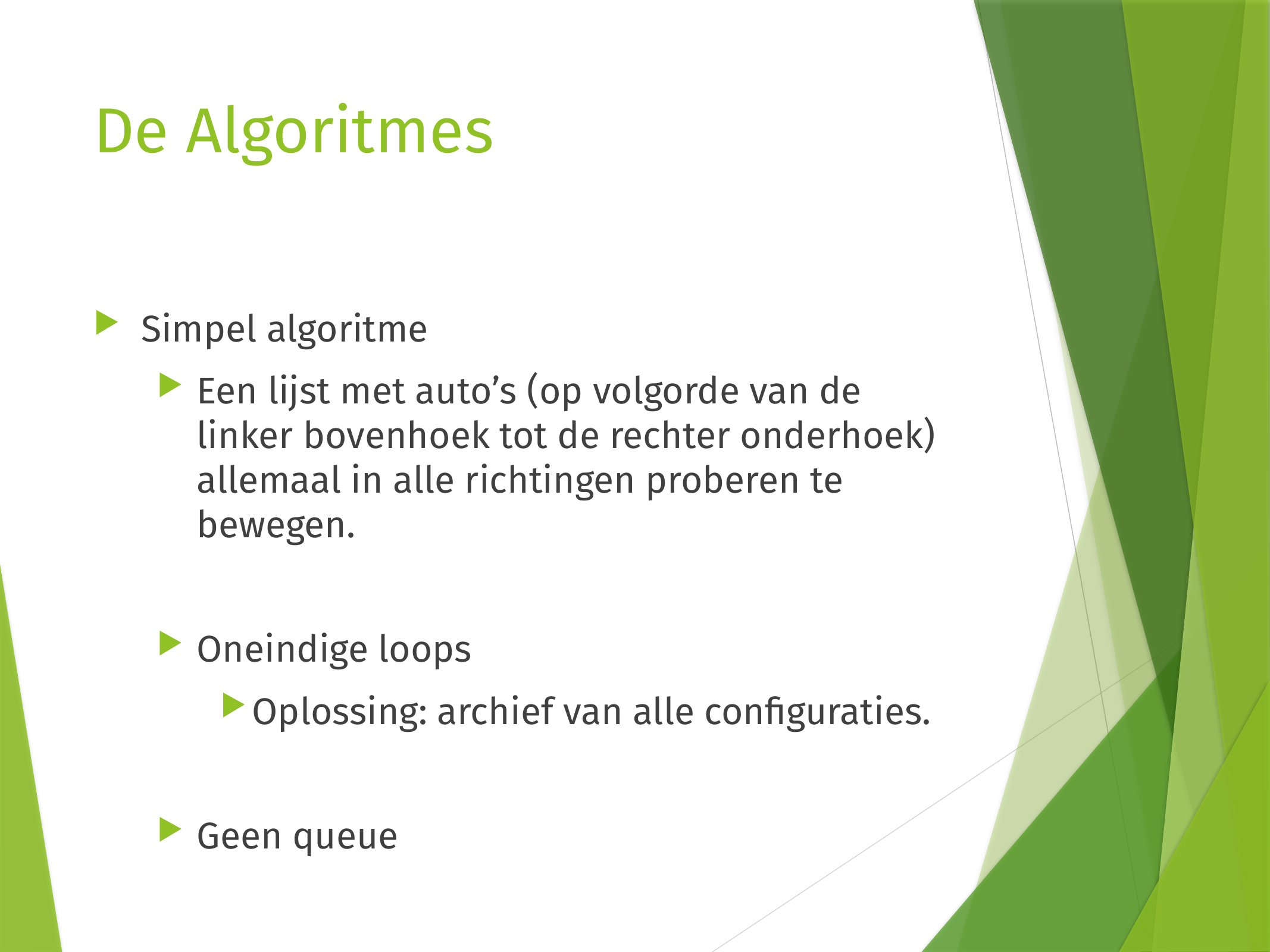

# De Algoritmes
Simpel algoritme
Een lijst met auto’s (op volgorde van de linker bovenhoek tot de rechter onderhoek) allemaal in alle richtingen proberen te bewegen.

Oneindige loops
Oplossing: archief van alle configuraties.

Geen queue